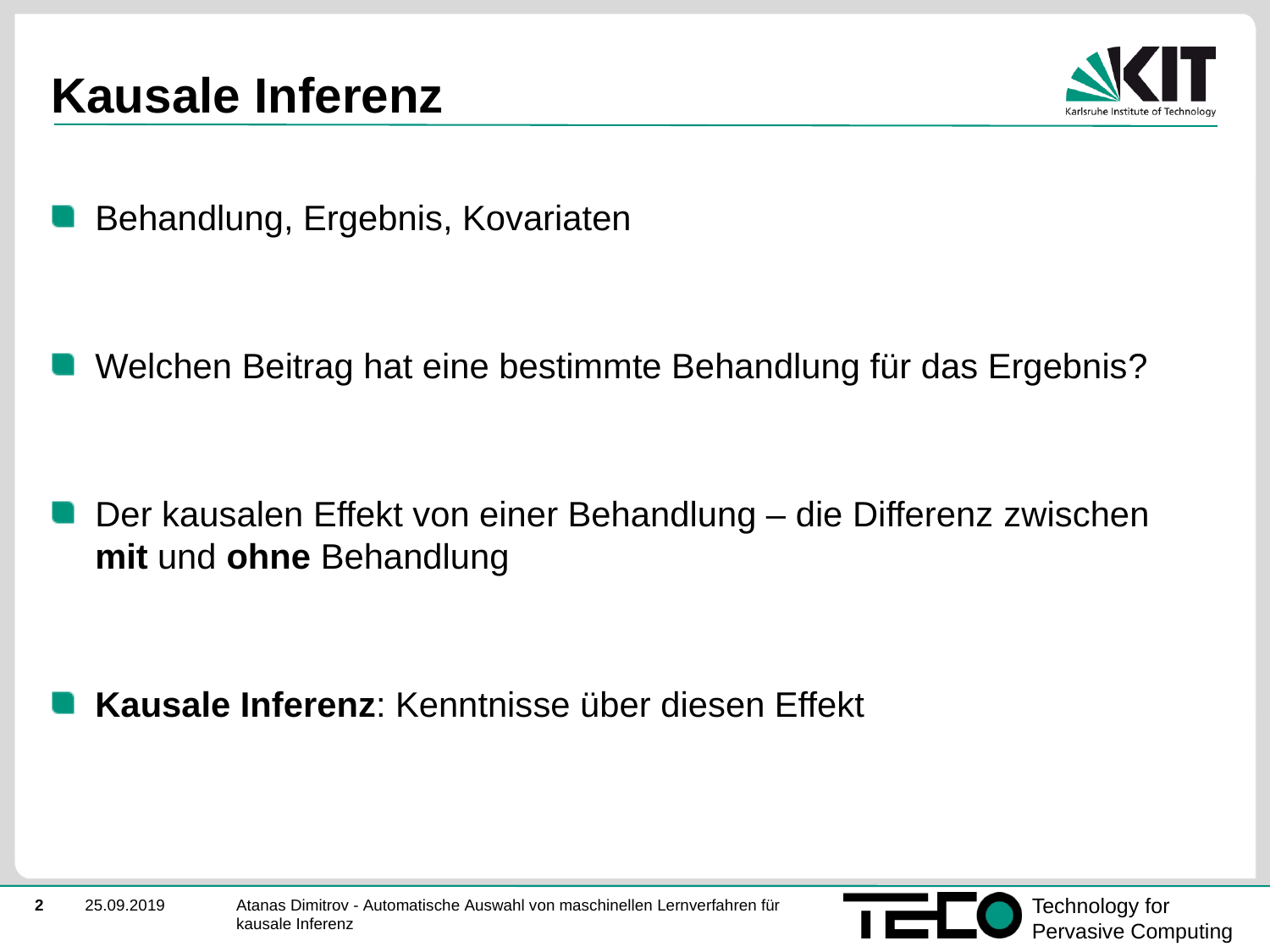

Kausale Inferenz

Behandlung, Ergebnis, Kovariaten

Welchen Beitrag hat eine bestimmte Behandlung für das Ergebnis?

Der kausalen Effekt von einer Behandlung – die Differenz zwischen mit und ohne Behandlung

Kausale Inferenz: Kenntnisse über diesen Effekt
Atanas Dimitrov - Automatische Auswahl von maschinellen Lernverfahren für kausale Inferenz